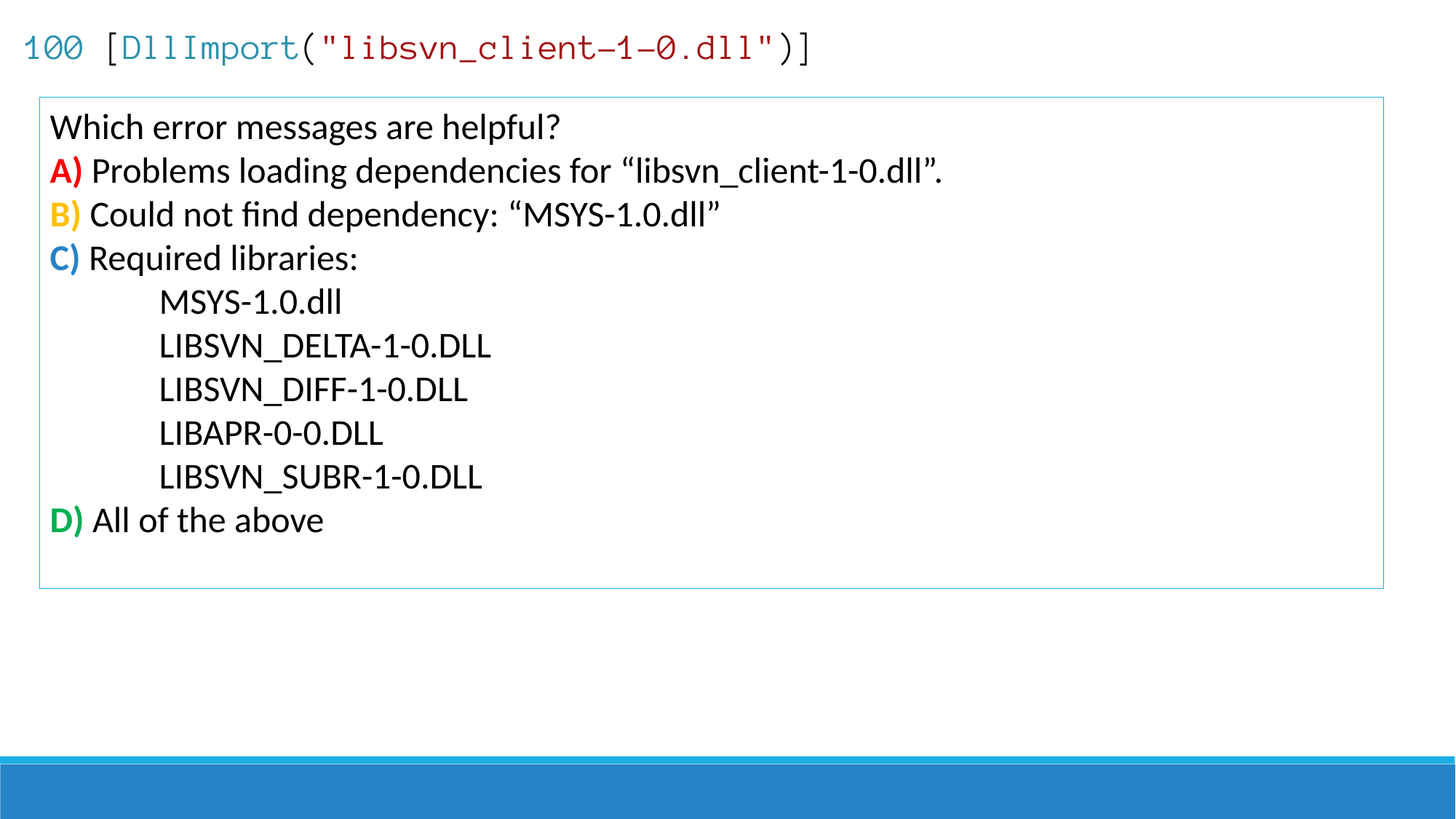

100
[DllImport("libsvn_client-1-0.dll")]
Which error messages are helpful?
A) Problems loading dependencies for “libsvn_client-1-0.dll”.
B) Could not find dependency: “MSYS-1.0.dll”
C) Required libraries:
	MSYS-1.0.dll
	LIBSVN_DELTA-1-0.DLL
	LIBSVN_DIFF-1-0.DLL
	LIBAPR-0-0.DLL
	LIBSVN_SUBR-1-0.DLL
D) All of the above